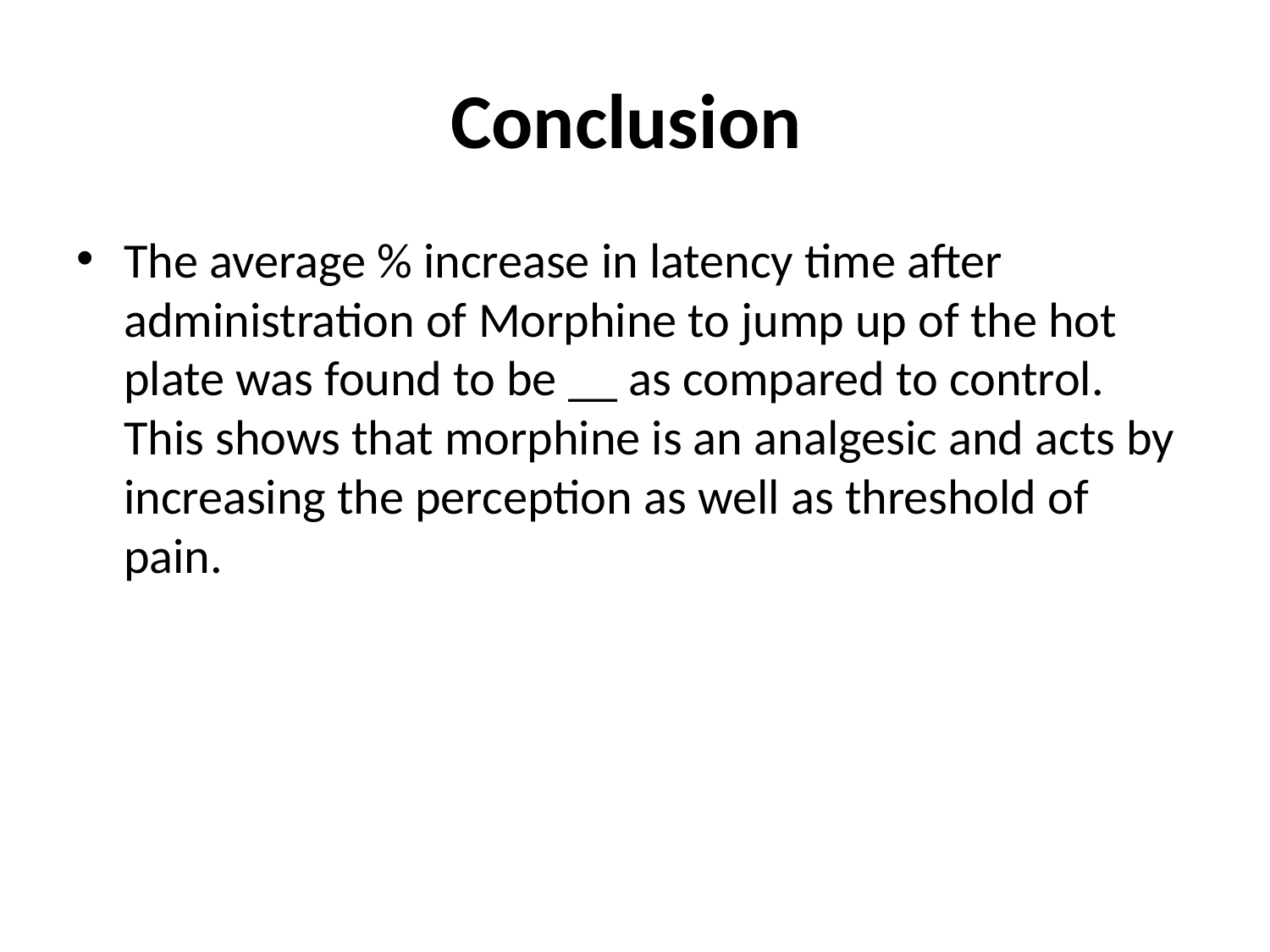

# Conclusion
The average % increase in latency time after administration of Morphine to jump up of the hot plate was found to be __ as compared to control. This shows that morphine is an analgesic and acts by increasing the perception as well as threshold of pain.